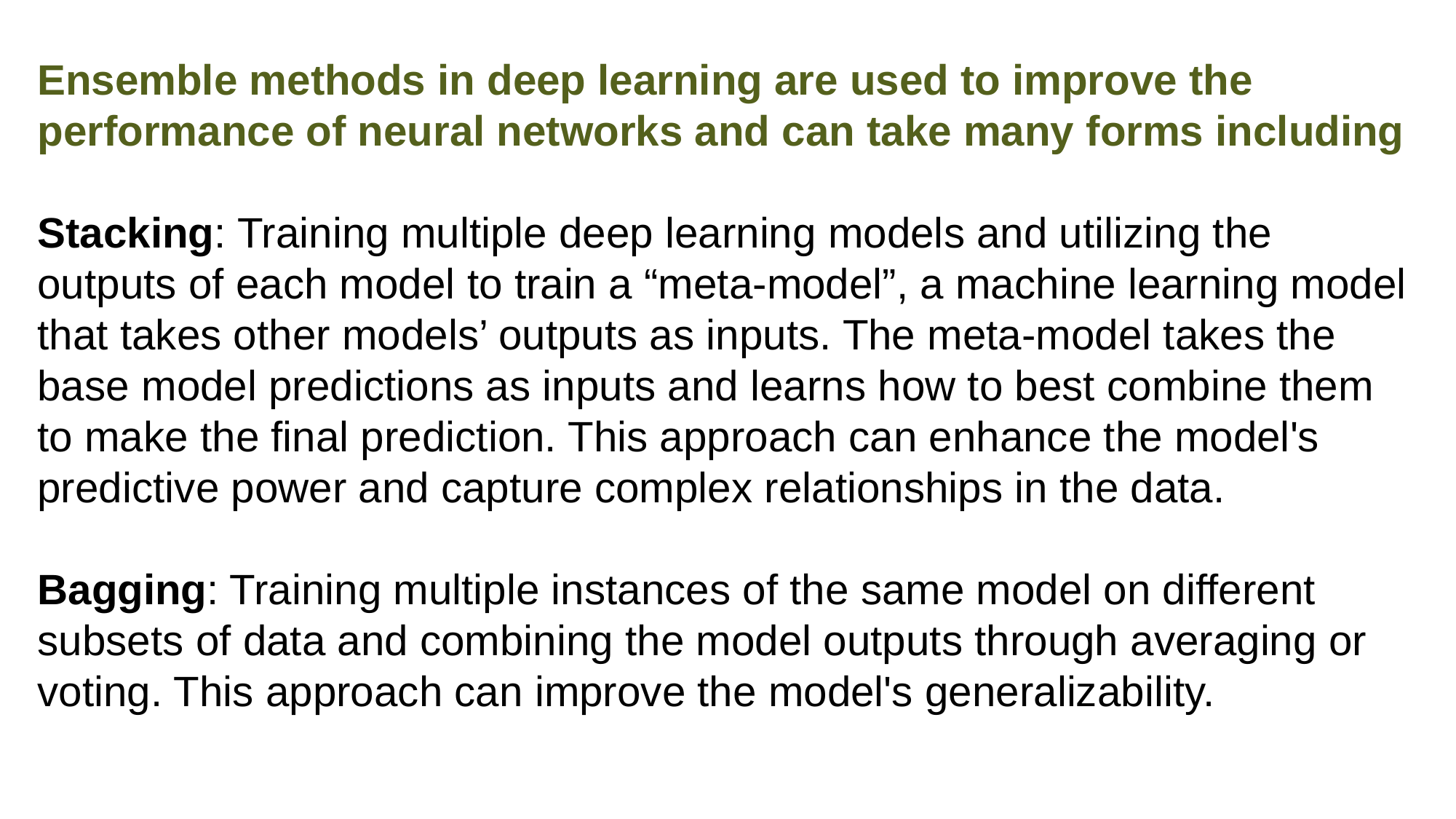

Ensemble methods in deep learning are used to improve the performance of neural networks and can take many forms including

Stacking: Training multiple deep learning models and utilizing the outputs of each model to train a “meta-model”, a machine learning model that takes other models’ outputs as inputs. The meta-model takes the base model predictions as inputs and learns how to best combine them to make the final prediction. This approach can enhance the model's predictive power and capture complex relationships in the data.

Bagging: Training multiple instances of the same model on different subsets of data and combining the model outputs through averaging or voting. This approach can improve the model's generalizability.